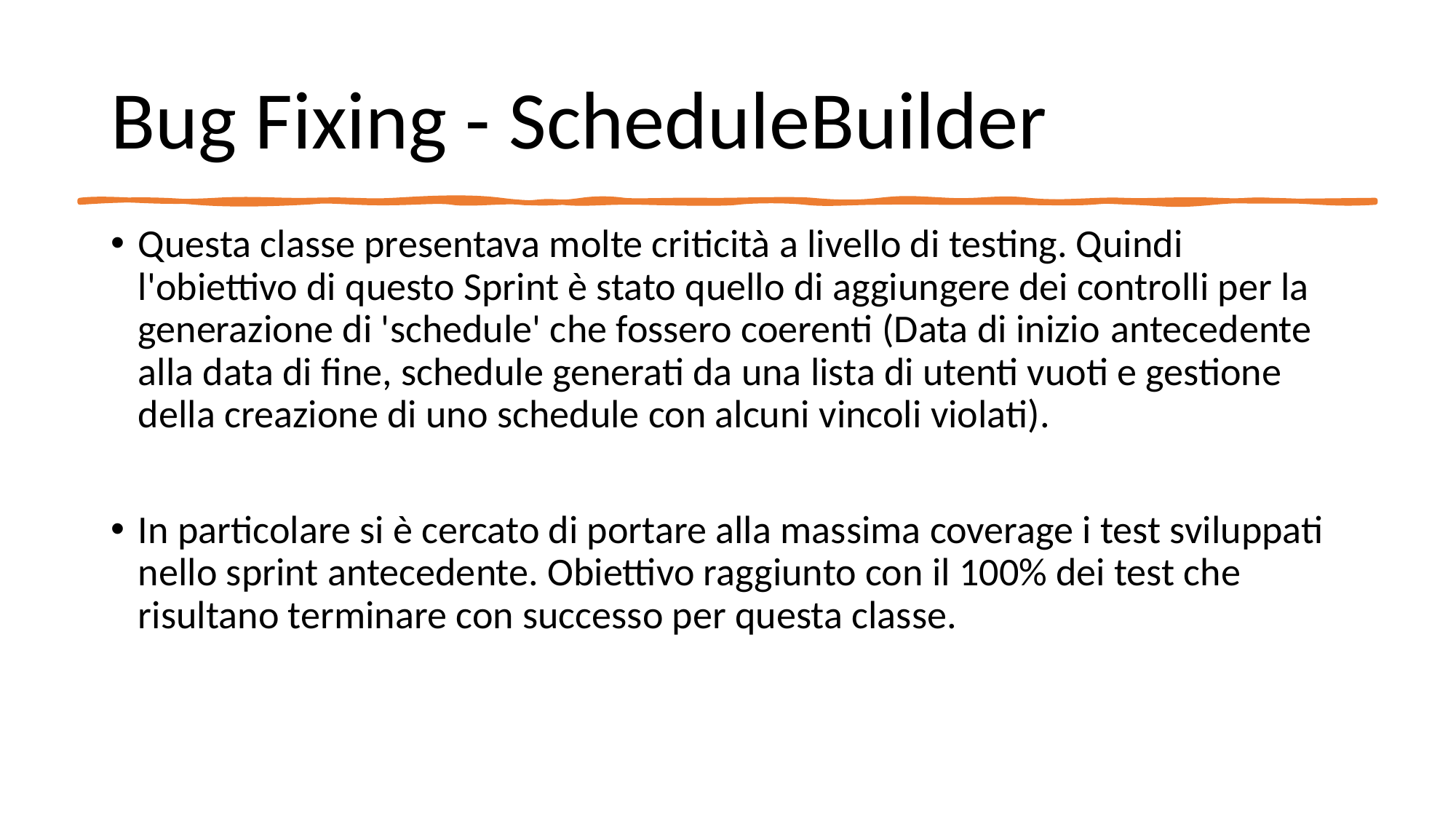

# Bug Fixing - ScheduleBuilder

Questa classe presentava molte criticità a livello di testing. Quindi l'obiettivo di questo Sprint è stato quello di aggiungere dei controlli per la generazione di 'schedule' che fossero coerenti (Data di inizio antecedente alla data di fine, schedule generati da una lista di utenti vuoti e gestione della creazione di uno schedule con alcuni vincoli violati).

In particolare si è cercato di portare alla massima coverage i test sviluppati nello sprint antecedente. Obiettivo raggiunto con il 100% dei test che risultano terminare con successo per questa classe.